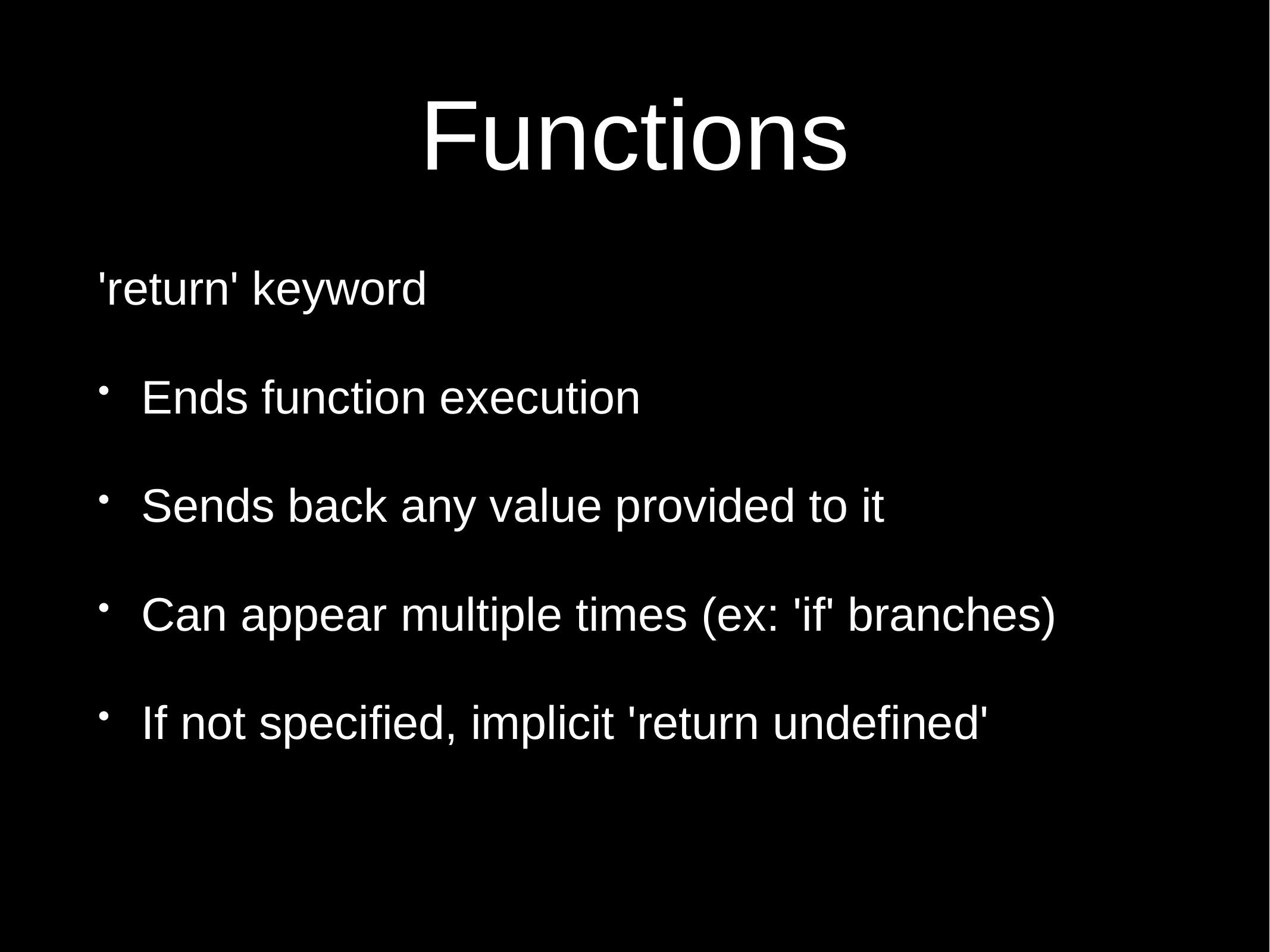

# Functions
'return' keyword
Ends function execution
Sends back any value provided to it
Can appear multiple times (ex: 'if' branches)
If not specified, implicit 'return undefined'